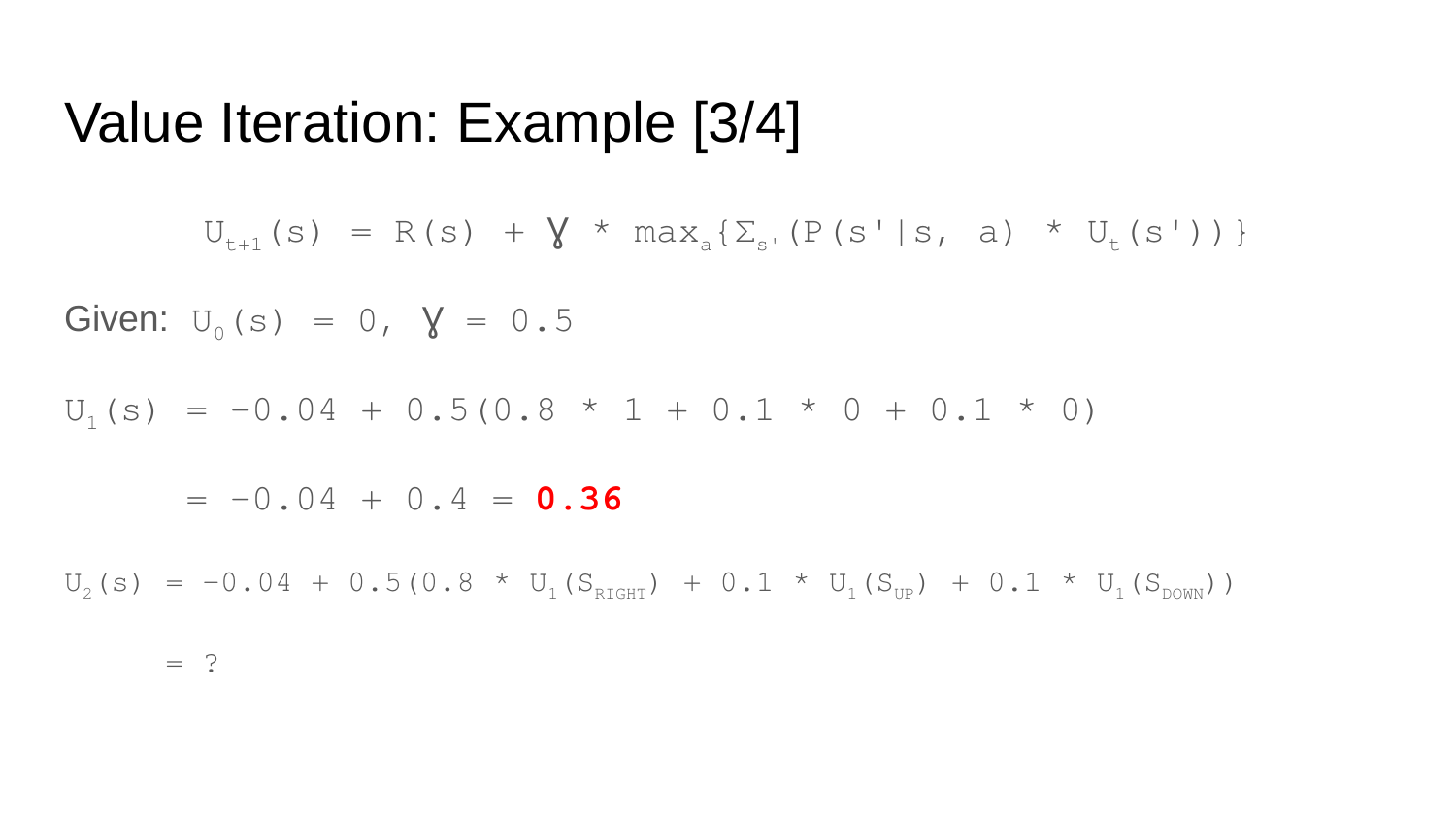

# Value Iteration: Example [3/4]
Ut+1(s) = R(s) + Ɣ * maxa{Σs'(P(s'|s, a) * Ut(s'))}
Given: U0(s) = 0, Ɣ = 0.5
U1(s) = -0.04 + 0.5(0.8 * 1 + 0.1 * 0 + 0.1 * 0)
     0= -0.04 + 0.4 = 0.36
U2(s) = -0.04 + 0.5(0.8 * U1(SRIGHT) + 0.1 * U1(SUP) + 0.1 * U1(SDOWN))
     1= ?